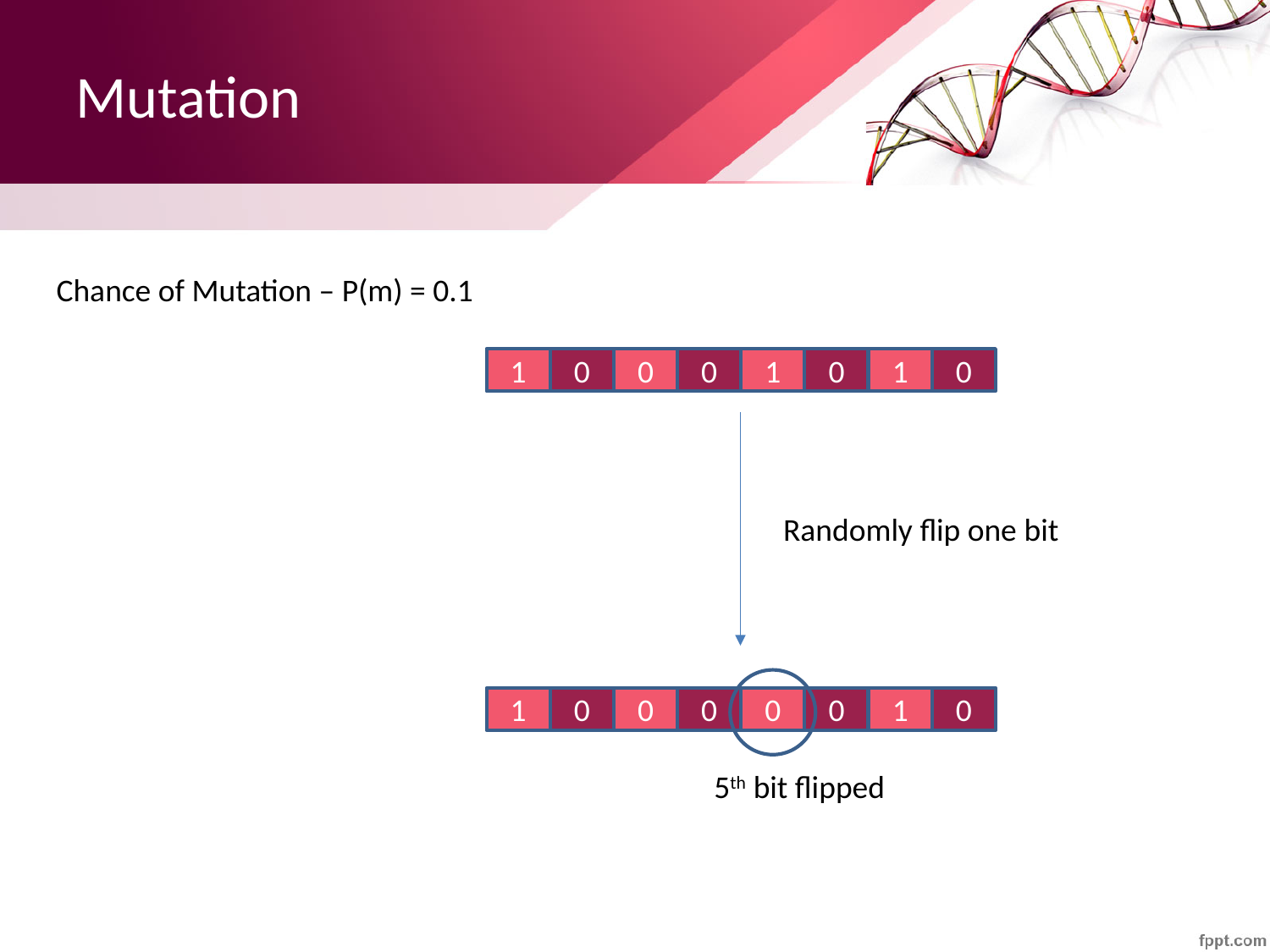

# Mutation
Chance of Mutation – P(m) = 0.1
1
0
0
0
1
0
1
0
Randomly flip one bit

1
0
0
0
0
0
1
0
5th bit flipped